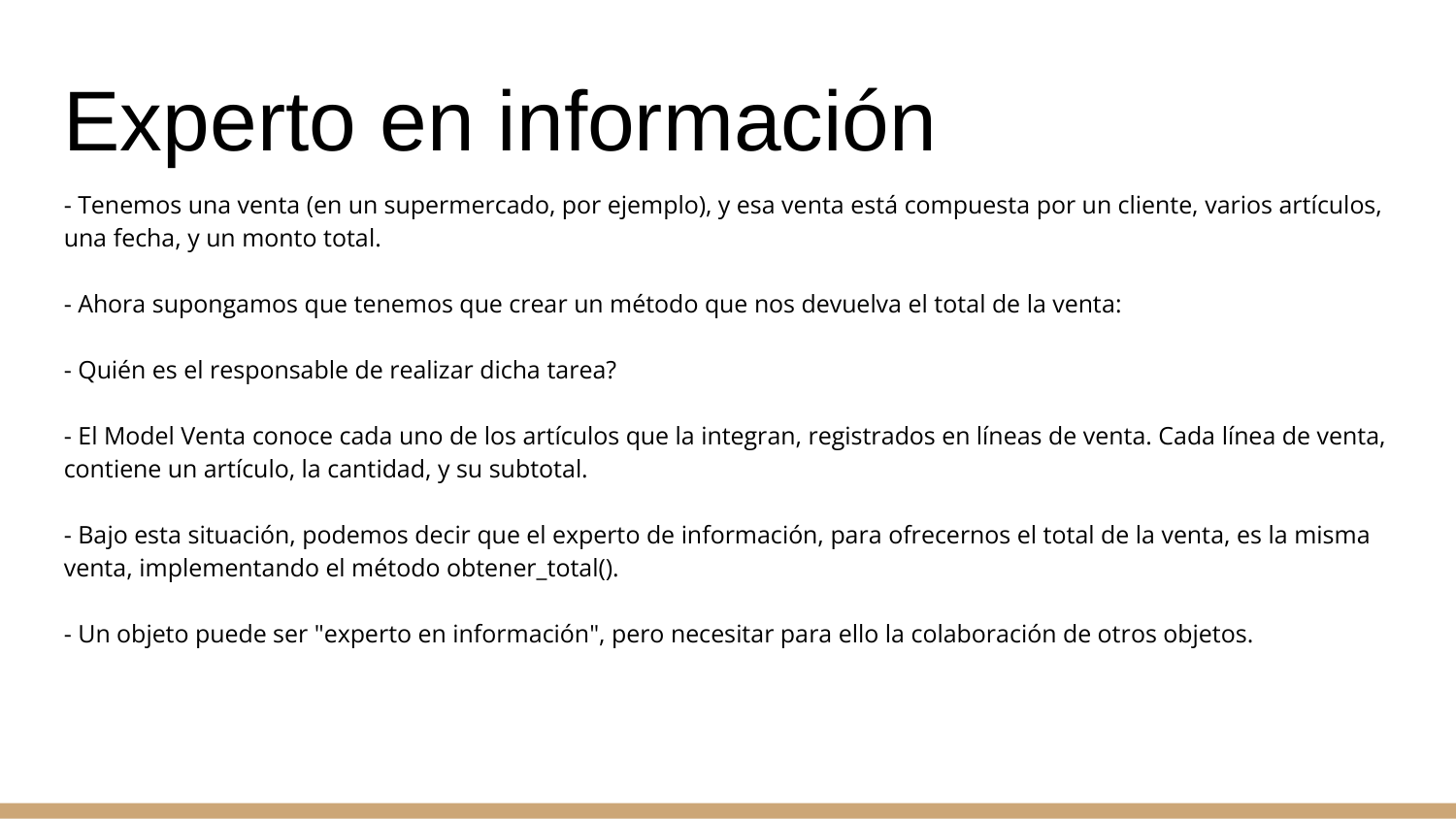

Experto en información
- Tenemos una venta (en un supermercado, por ejemplo), y esa venta está compuesta por un cliente, varios artículos, una fecha, y un monto total.
- Ahora supongamos que tenemos que crear un método que nos devuelva el total de la venta:
- Quién es el responsable de realizar dicha tarea?
- El Model Venta conoce cada uno de los artículos que la integran, registrados en líneas de venta. Cada línea de venta, contiene un artículo, la cantidad, y su subtotal.
- Bajo esta situación, podemos decir que el experto de información, para ofrecernos el total de la venta, es la misma venta, implementando el método obtener_total().
- Un objeto puede ser "experto en información", pero necesitar para ello la colaboración de otros objetos.